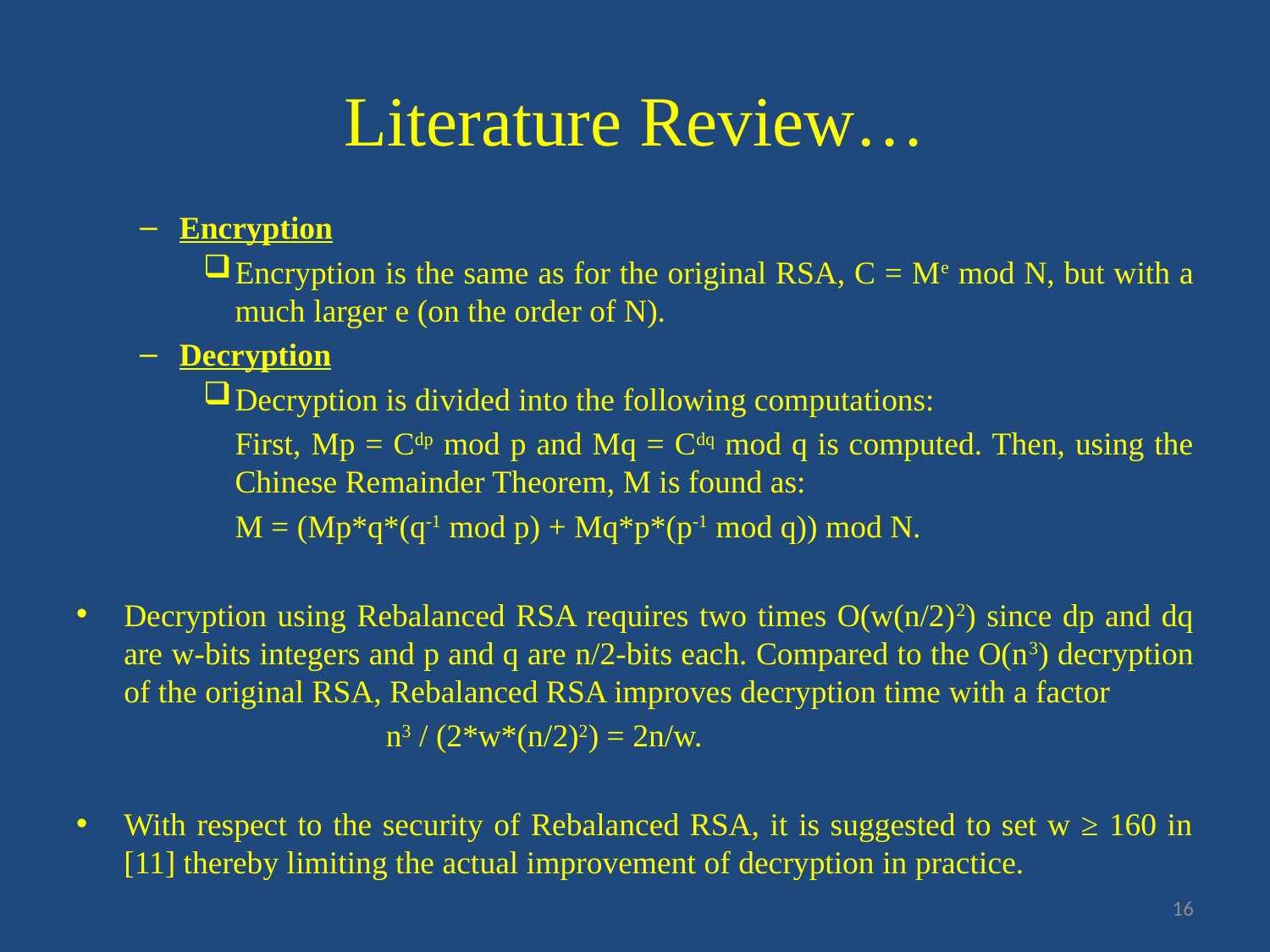

# Literature Review…
Encryption
Encryption is the same as for the original RSA, C = Me mod N, but with a much larger e (on the order of N).
Decryption
Decryption is divided into the following computations:
	First, Mp = Cdp mod p and Mq = Cdq mod q is computed. Then, using the Chinese Remainder Theorem, M is found as:
	M = (Mp*q*(q-1 mod p) + Mq*p*(p-1 mod q)) mod N.

Decryption using Rebalanced RSA requires two times O(w(n/2)2) since dp and dq are w-bits integers and p and q are n/2-bits each. Compared to the O(n3) decryption of the original RSA, Rebalanced RSA improves decryption time with a factor
			 n3 / (2*w*(n/2)2) = 2n/w.

With respect to the security of Rebalanced RSA, it is suggested to set w ≥ 160 in [11] thereby limiting the actual improvement of decryption in practice.

16